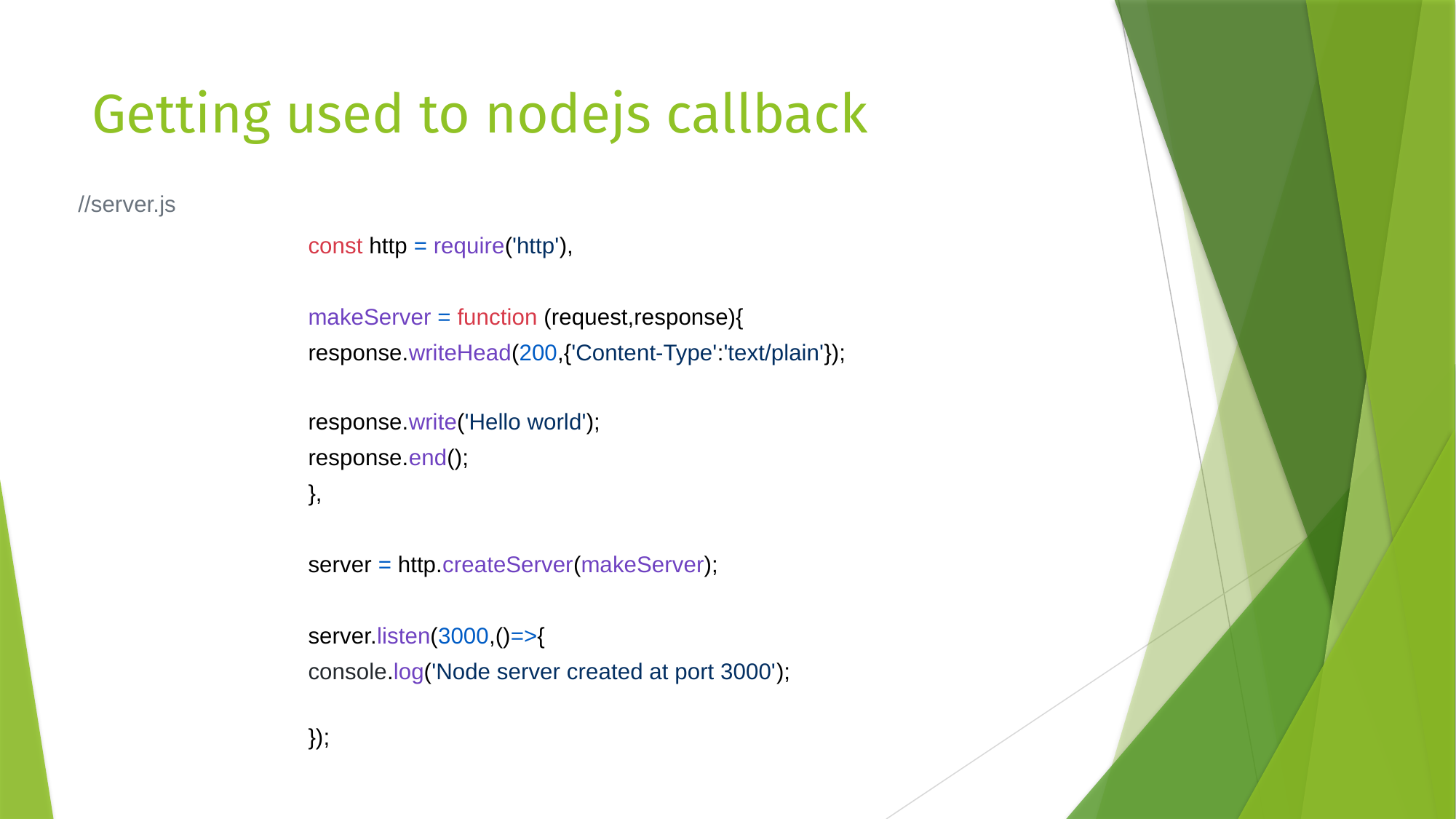

# Getting used to nodejs callback
| //server.js |  |
| --- | --- |
|  | const http = require('http'), |
|  |  |
|  | makeServer = function (request,response){ |
|  | response.writeHead(200,{'Content-Type':'text/plain'}); |
|  | response.write('Hello world'); |
|  | response.end(); |
|  | }, |
|  |  |
|  | server = http.createServer(makeServer); |
|  |  |
|  | server.listen(3000,()=>{ |
|  | console.log('Node server created at port 3000'); |
|  | }); |